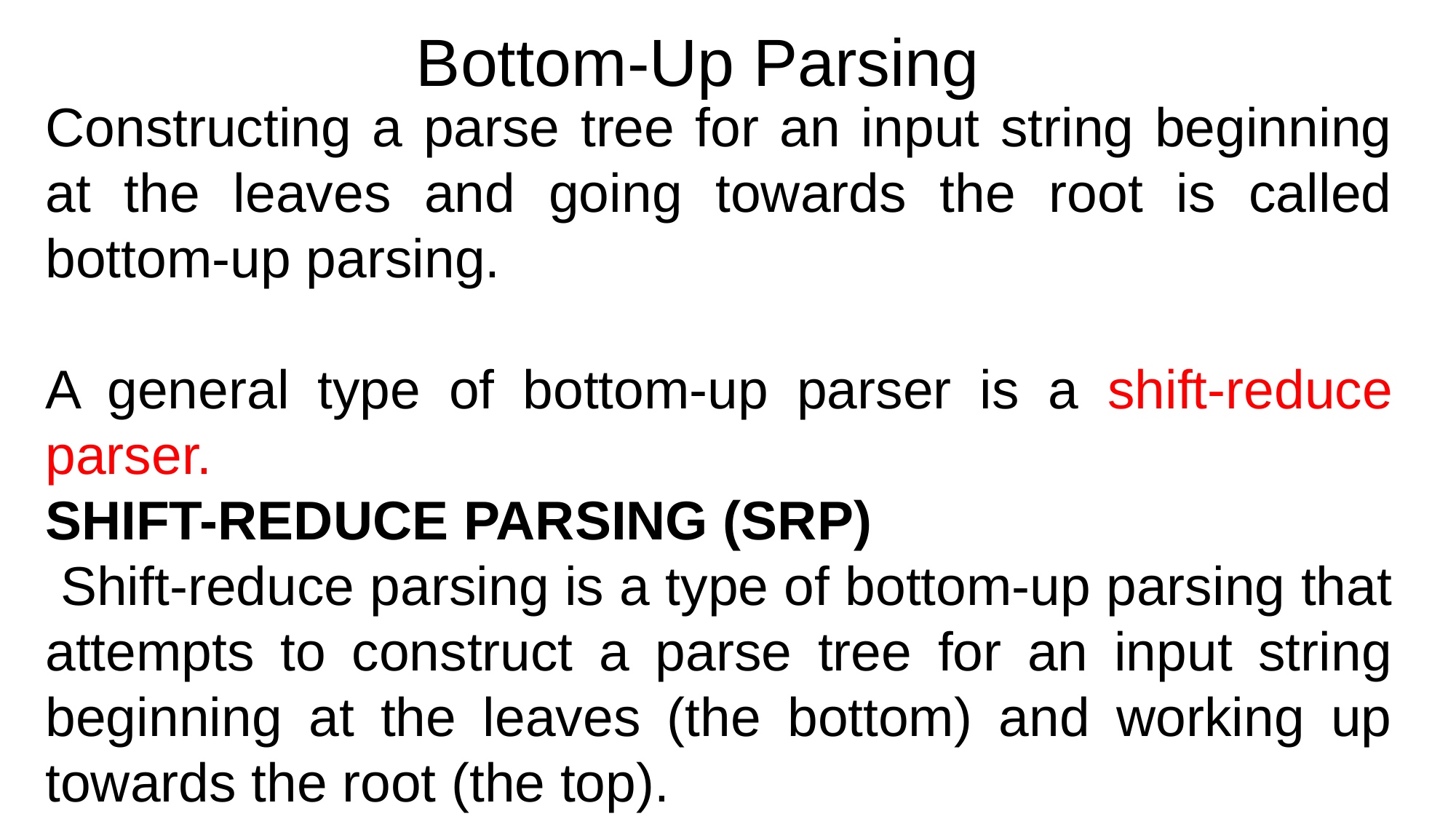

Bottom-Up Parsing
Constructing a parse tree for an input string beginning at the leaves and going towards the root is called bottom-up parsing.

A general type of bottom-up parser is a shift-reduce parser.
SHIFT-REDUCE PARSING (SRP)
 Shift-reduce parsing is a type of bottom-up parsing that attempts to construct a parse tree for an input string beginning at the leaves (the bottom) and working up towards the root (the top).